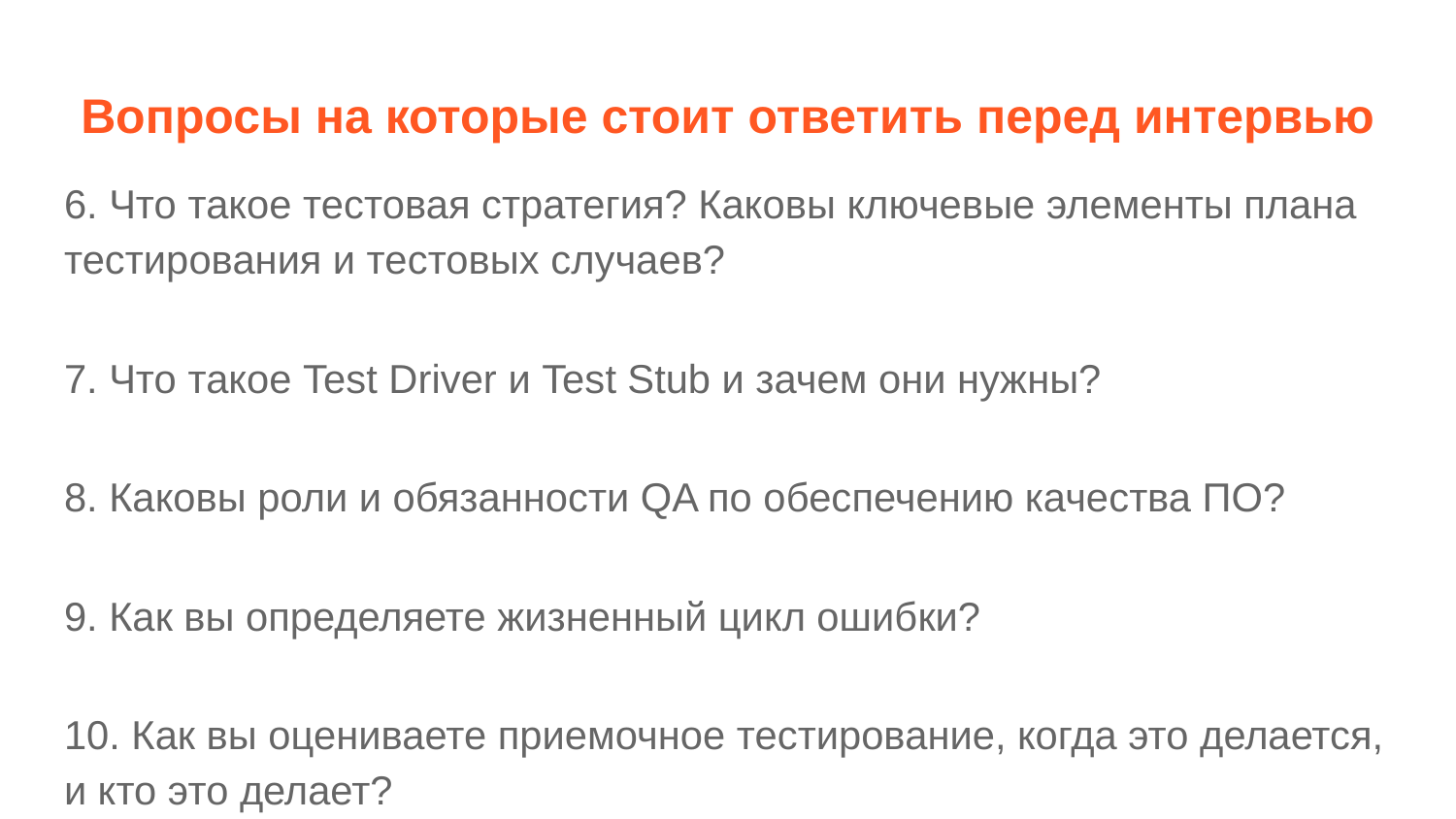

# Вопросы на которые стоит ответить перед интервью
6. Что такое тестовая стратегия? Каковы ключевые элементы плана тестирования и тестовых случаев?

7. Что такое Test Driver и Test Stub и зачем они нужны?

8. Каковы роли и обязанности QA по обеспечению качества ПО?

9. Как вы определяете жизненный цикл ошибки?

10. Как вы оцениваете приемочное тестирование, когда это делается, и кто это делает?